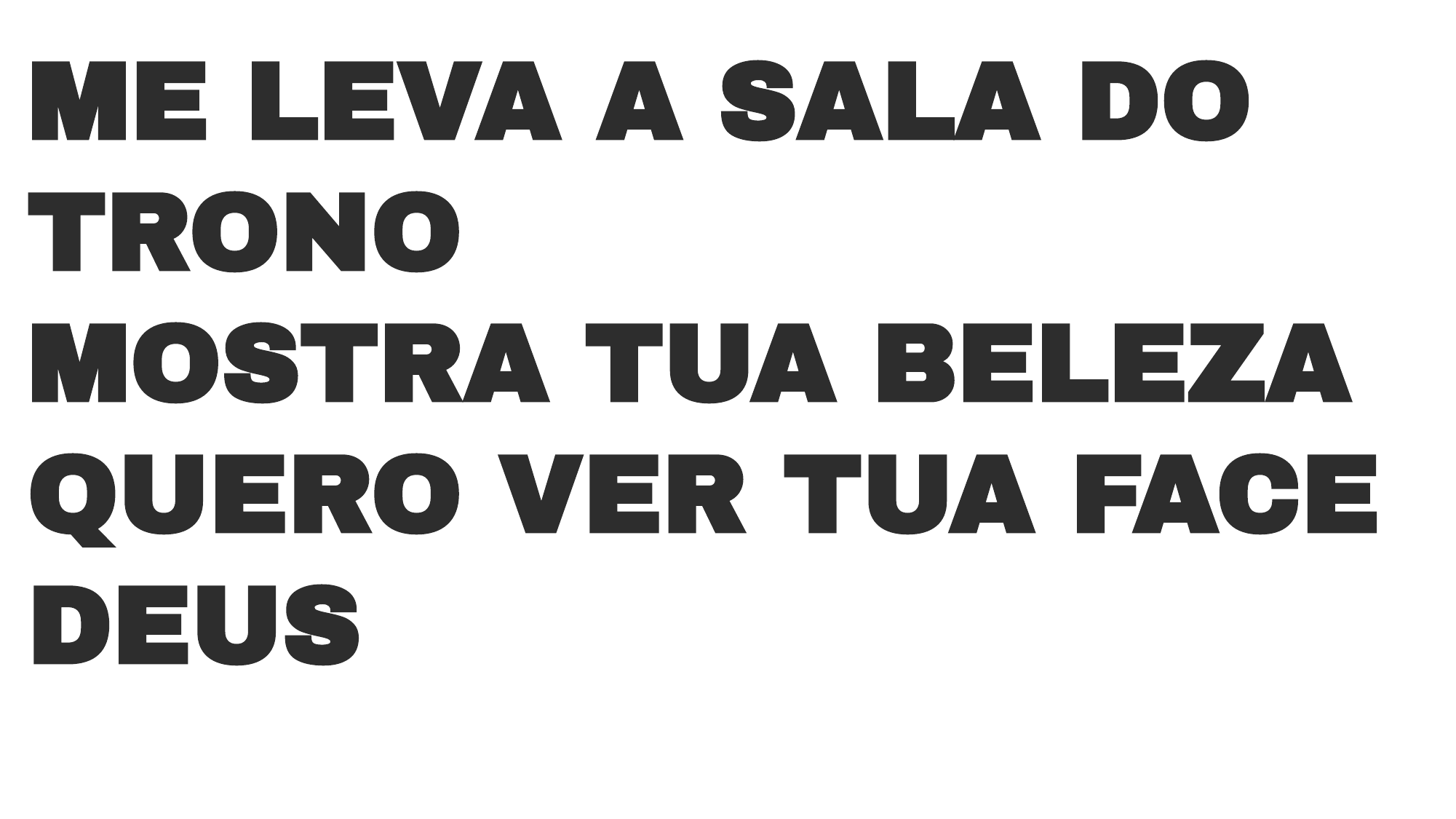

ME LEVA A SALA DO TRONO
MOSTRA TUA BELEZA
QUERO VER TUA FACE DEUS